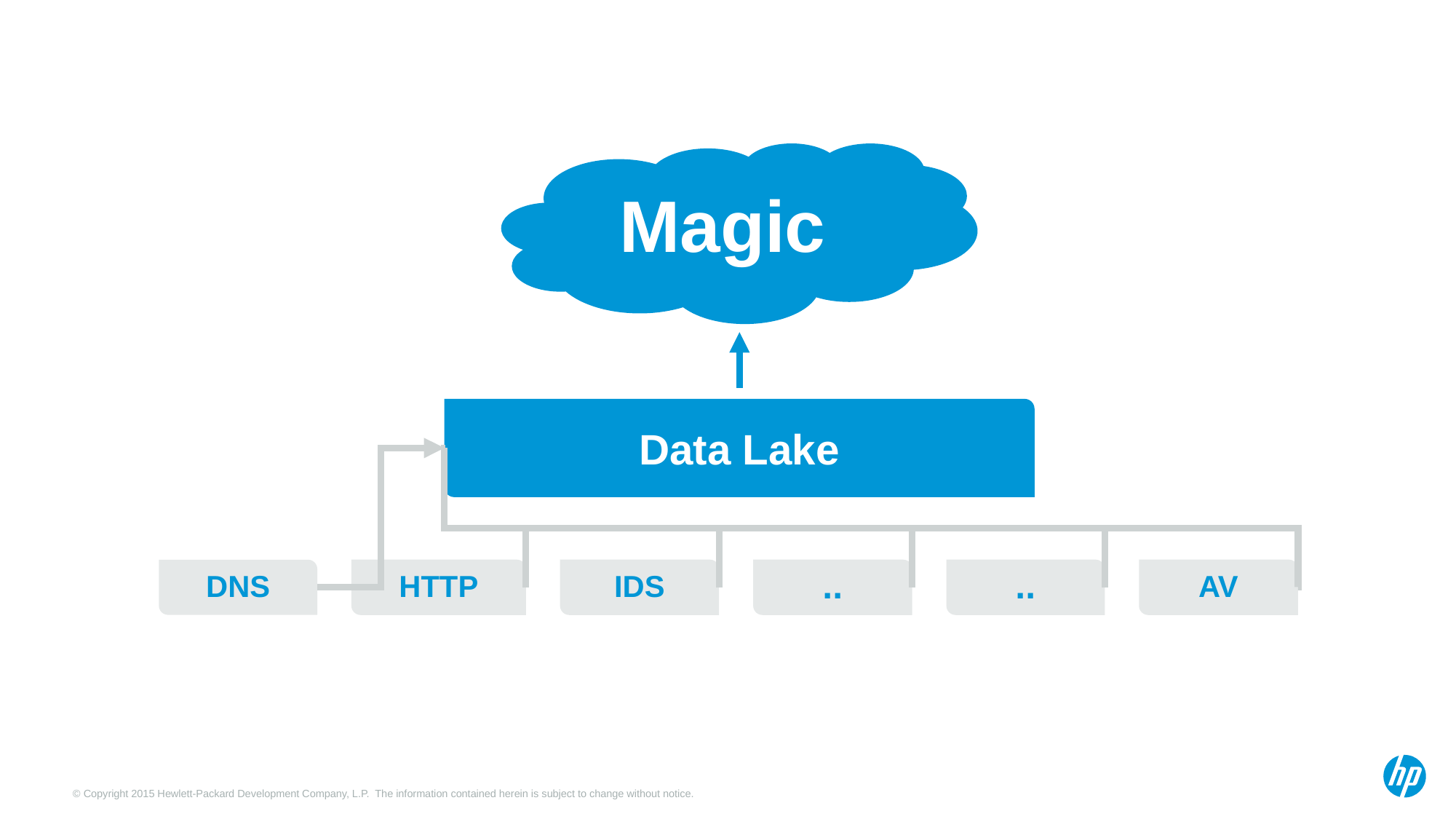

Magic
Data Lake
..
HTTP
IDS
..
AV
DNS